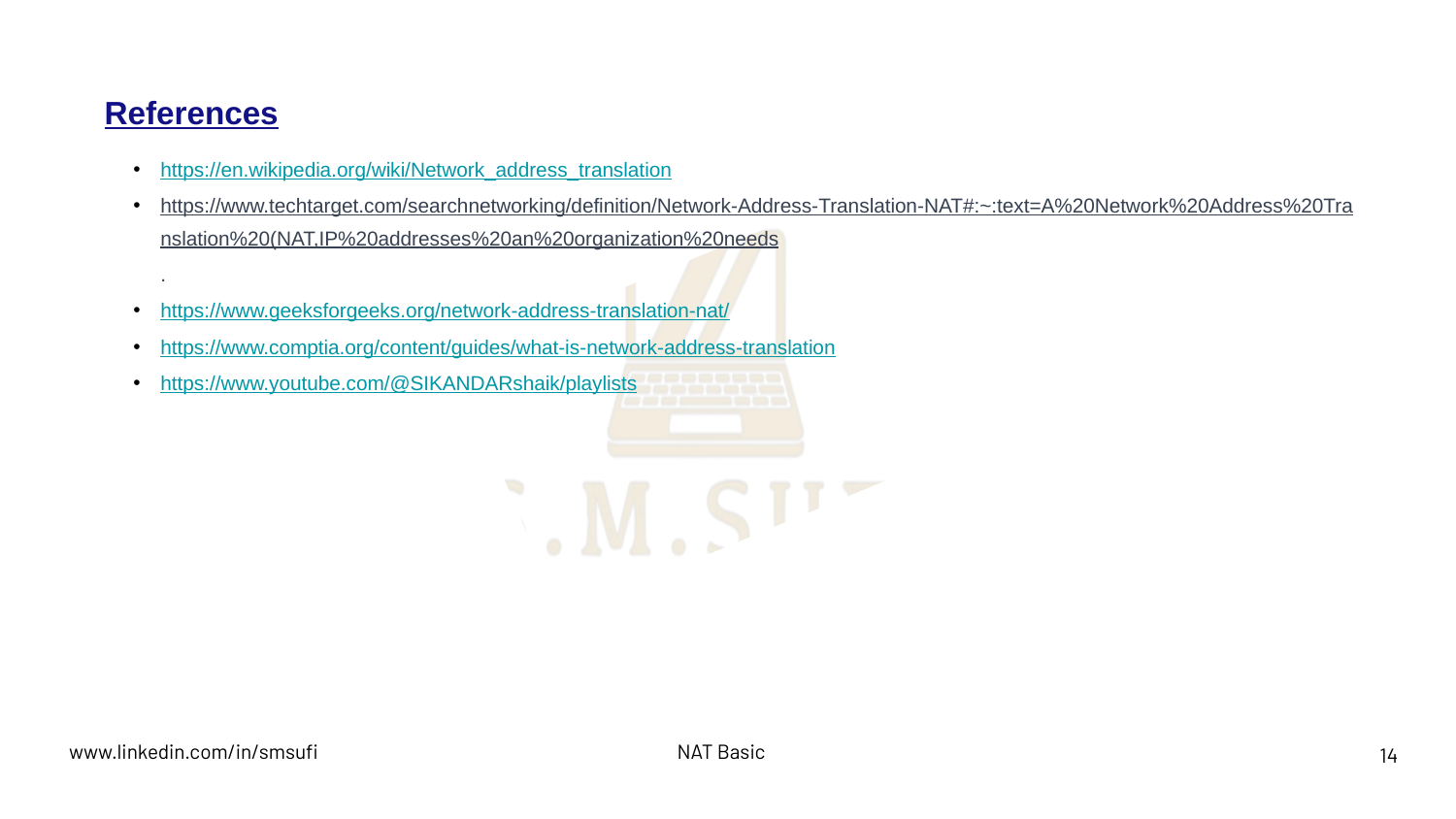

References
https://en.wikipedia.org/wiki/Network_address_translation
https://www.techtarget.com/searchnetworking/definition/Network-Address-Translation-NAT#:~:text=A%20Network%20Address%20Translation%20(NAT,IP%20addresses%20an%20organization%20needs.
https://www.geeksforgeeks.org/network-address-translation-nat/
https://www.comptia.org/content/guides/what-is-network-address-translation
https://www.youtube.com/@SIKANDARshaik/playlists

14